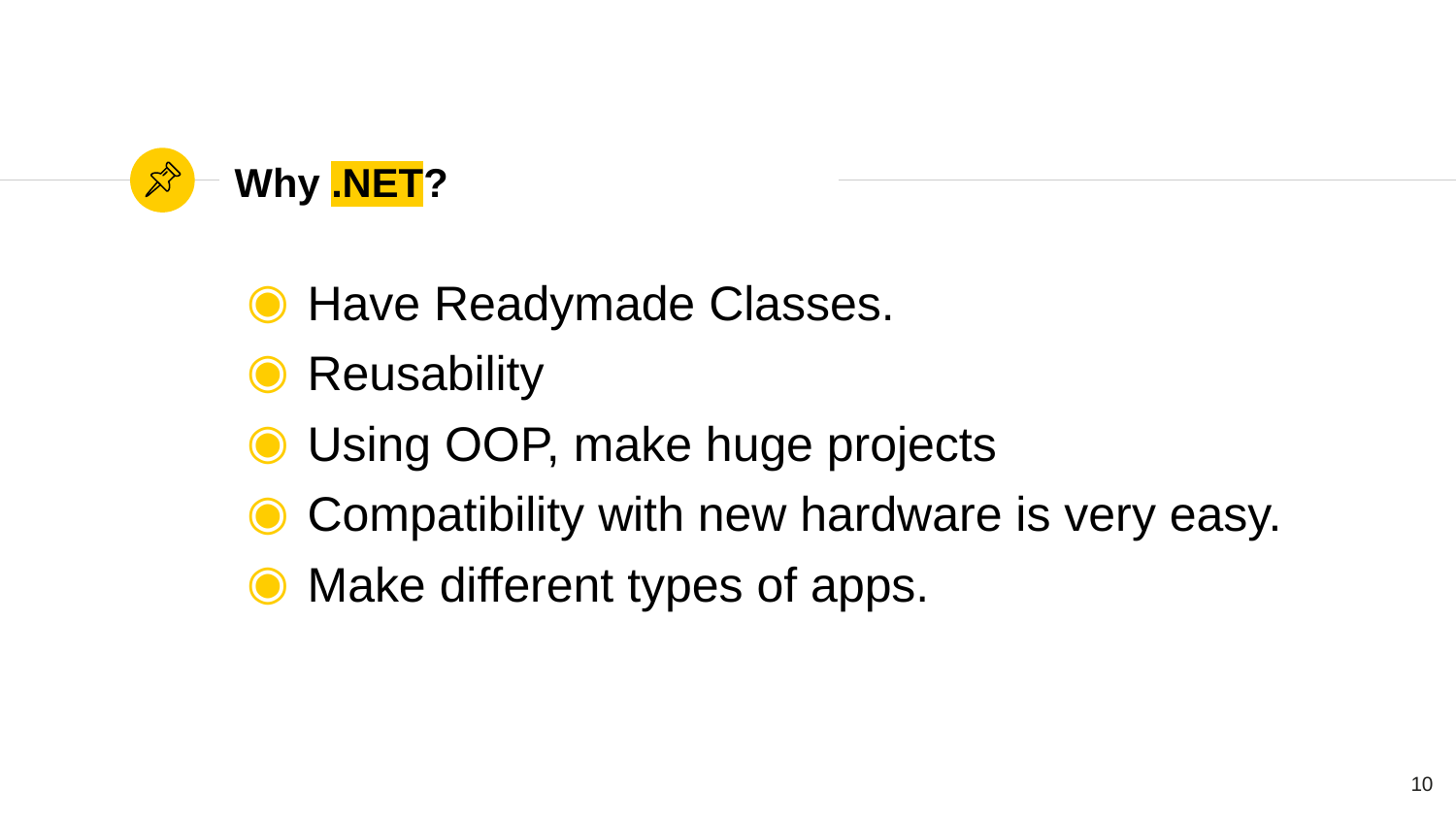

# Why .NET?

Have Readymade Classes.
Reusability
Using OOP, make huge projects
Compatibility with new hardware is very easy.
Make different types of apps.

10